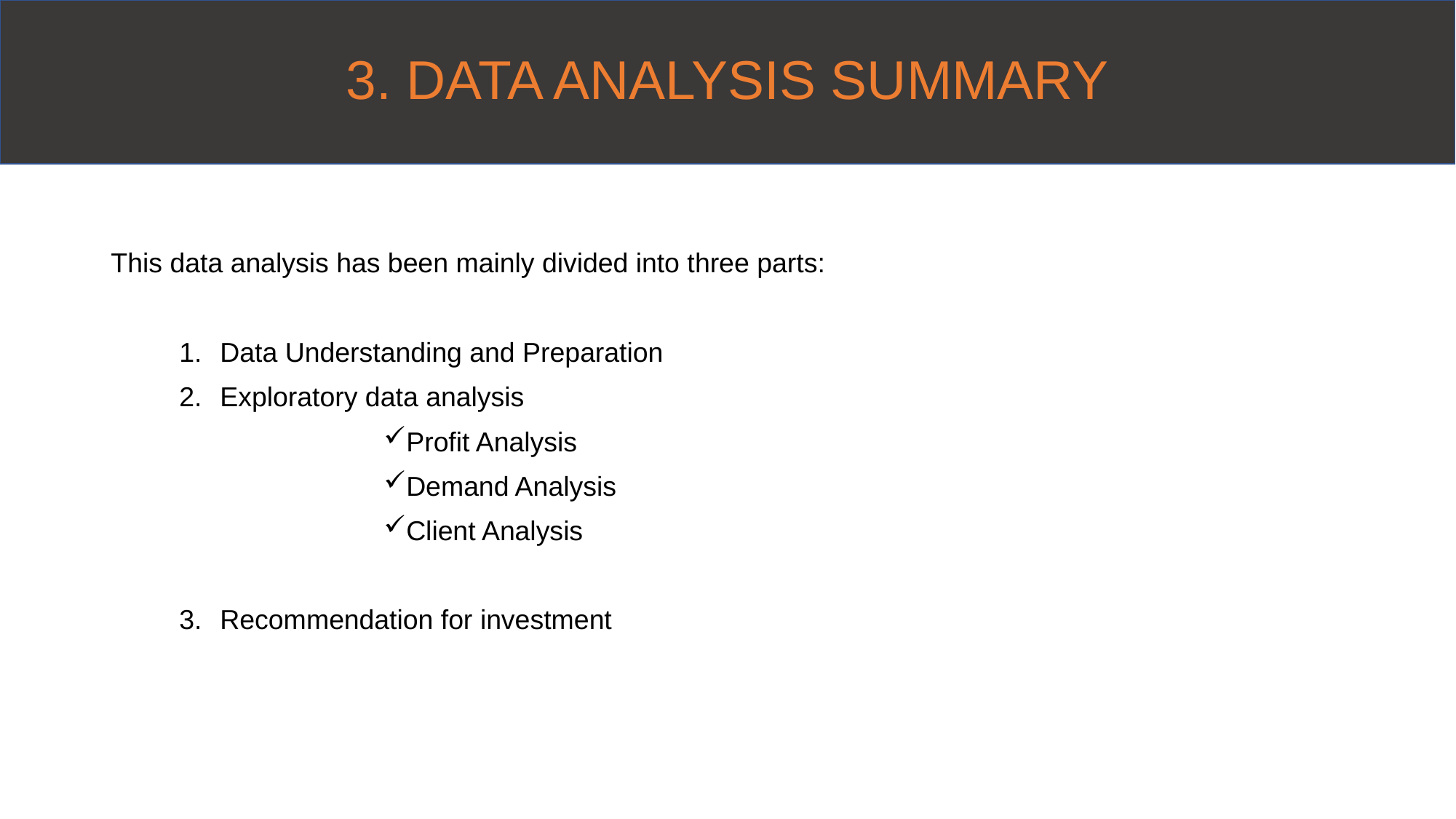

# 3. DATA ANALYSIS SUMMARY
This data analysis has been mainly divided into three parts:

Data Understanding and Preparation
Exploratory data analysis
Profit Analysis
Demand Analysis
Client Analysis

Recommendation for investment